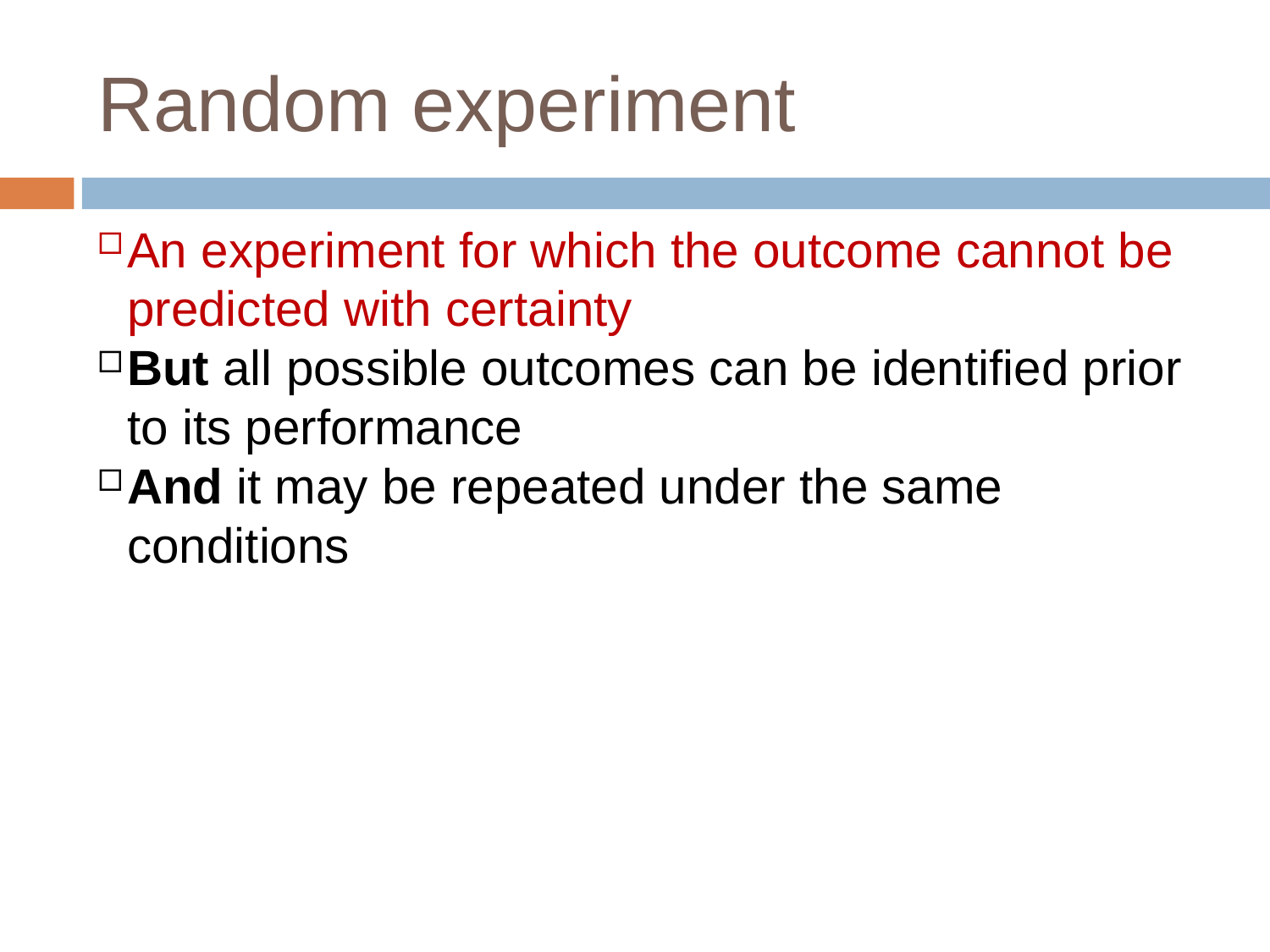

Random experiment

An experiment for which the outcome cannot be predicted with certainty
But all possible outcomes can be identified prior to its performance
And it may be repeated under the same conditions